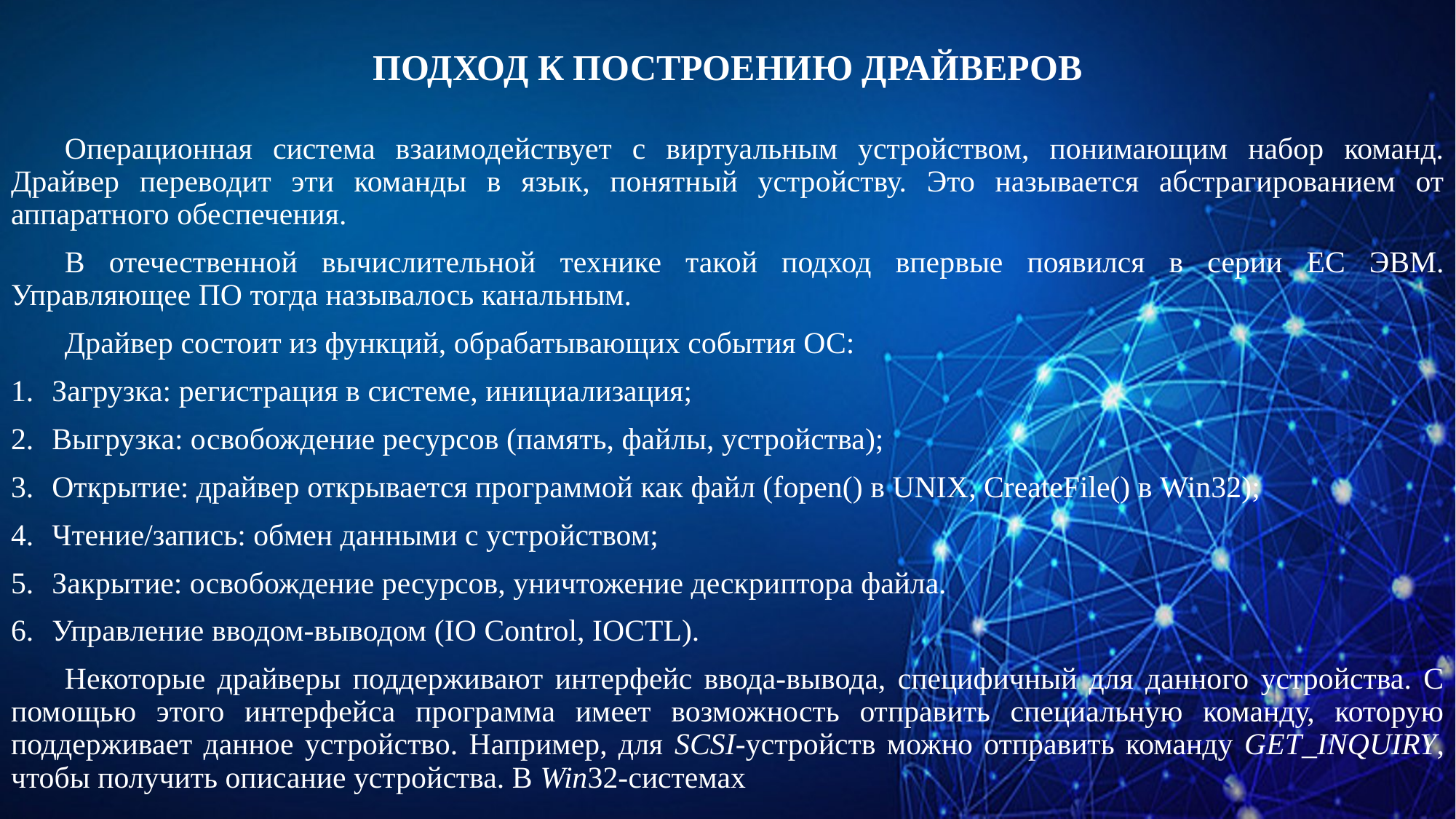

# ПОДХОД К ПОСТРОЕНИЮ ДРАЙВЕРОВ
Операционная система взаимодействует с виртуальным устройством, понимающим набор команд. Драйвер переводит эти команды в язык, понятный устройству. Это называется абстрагированием от аппаратного обеспечения.
В отечественной вычислительной технике такой подход впервые появился в серии ЕС ЭВМ. Управляющее ПО тогда называлось канальным.
Драйвер состоит из функций, обрабатывающих события ОС:
Загрузка: регистрация в системе, инициализация;
Выгрузка: освобождение ресурсов (память, файлы, устройства);
Открытие: драйвер открывается программой как файл (fopen() в UNIX, CreateFile() в Win32);
Чтение/запись: обмен данными с устройством;
Закрытие: освобождение ресурсов, уничтожение дескриптора файла.
Управление вводом-выводом (IO Control, IOCTL).
Некоторые драйверы поддерживают интерфейс ввода-вывода, специфичный для данного устройства. С помощью этого интерфейса программа имеет возможность отправить специальную команду, которую поддерживает данное устройство. Например, для SCSI-устройств можно отправить команду GET_INQUIRY, чтобы получить описание устройства. В Win32-системах